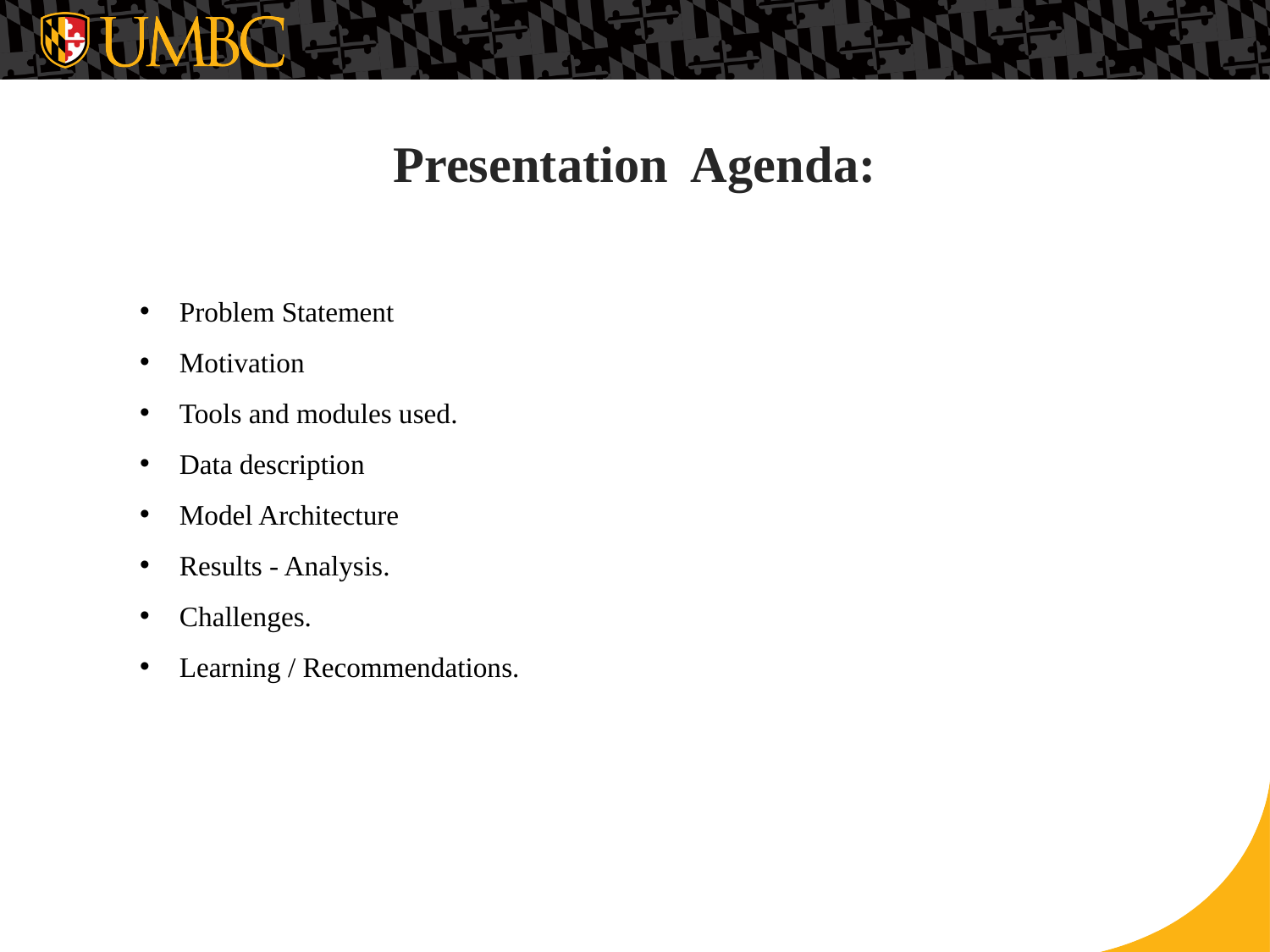

Presentation  Agenda:

Problem Statement
Motivation
Tools and modules used.
Data description
Model Architecture
Results - Analysis.
Challenges.
Learning / Recommendations.